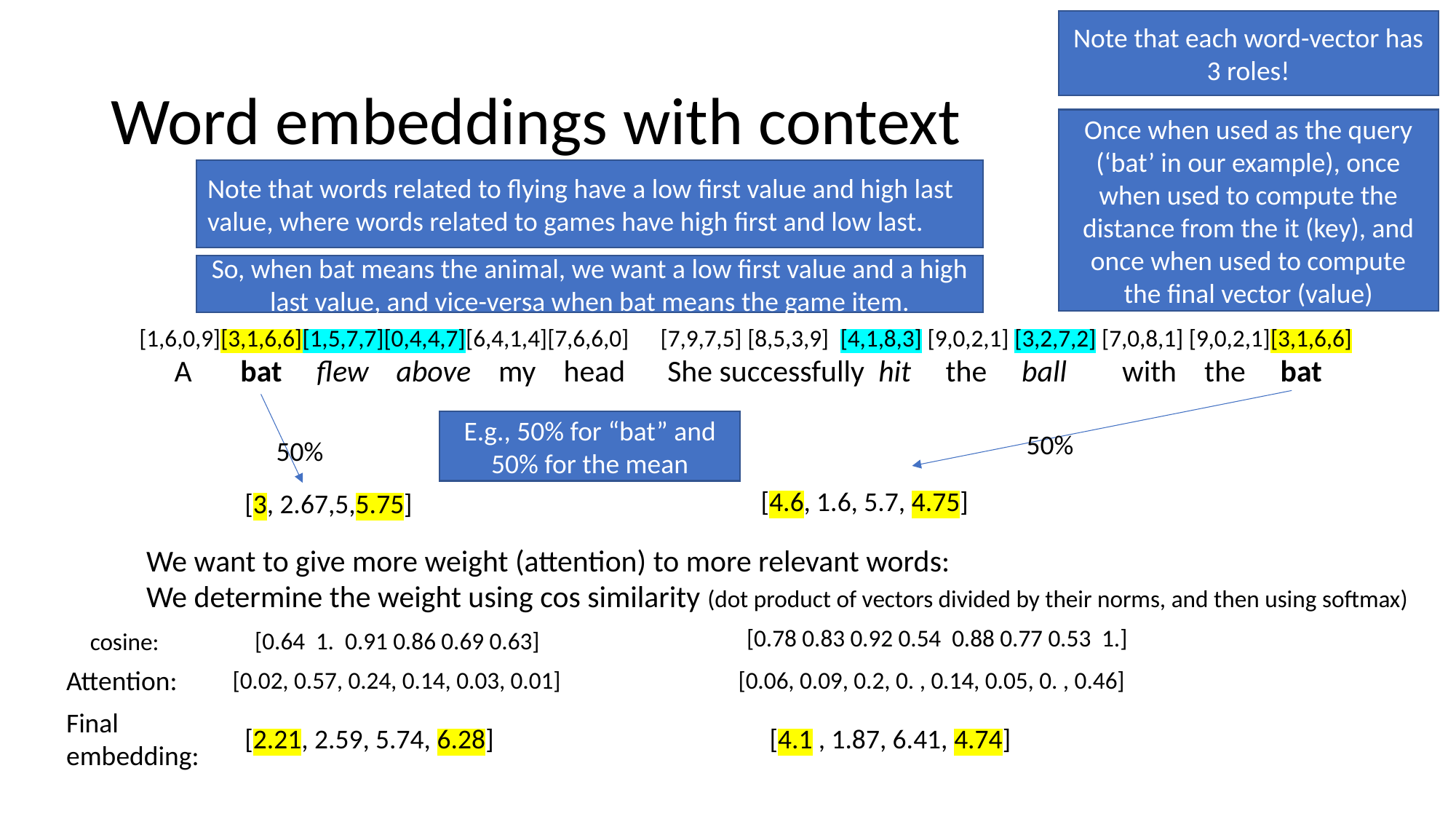

Note that each word-vector has 3 roles!
# Word embeddings with context
Once when used as the query (‘bat’ in our example), once when used to compute the distance from the it (key), and once when used to compute the final vector (value)
Note that words related to flying have a low first value and high last value, where words related to games have high first and low last.
So, when bat means the animal, we want a low first value and a high last value, and vice-versa when bat means the game item.
[1,6,0,9][3,1,6,6][1,5,7,7][0,4,4,7][6,4,1,4][7,6,6,0]
[7,9,7,5] [8,5,3,9]  [4,1,8,3] [9,0,2,1] [3,2,7,2] [7,0,8,1] [9,0,2,1][3,1,6,6]
A       bat     flew    above    my    head
She successfully  hit     the     ball        with    the     bat
50%
50%
E.g., 50% for “bat” and 50% for the mean
[4.6, 1.6, 5.7, 4.75]
[3, 2.67,5,5.75]
We want to give more weight (attention) to more relevant words:
We determine the weight using cos similarity (dot product of vectors divided by their norms, and then using softmax)
[0.78 0.83 0.92 0.54  0.88 0.77 0.53  1.]
[0.64  1.  0.91 0.86 0.69 0.63]
cosine:
Attention:
[0.02, 0.57, 0.24, 0.14, 0.03, 0.01]
[0.06, 0.09, 0.2, 0. , 0.14, 0.05, 0. , 0.46]
Final embedding:
[2.21, 2.59, 5.74, 6.28]
[4.1 , 1.87, 6.41, 4.74]